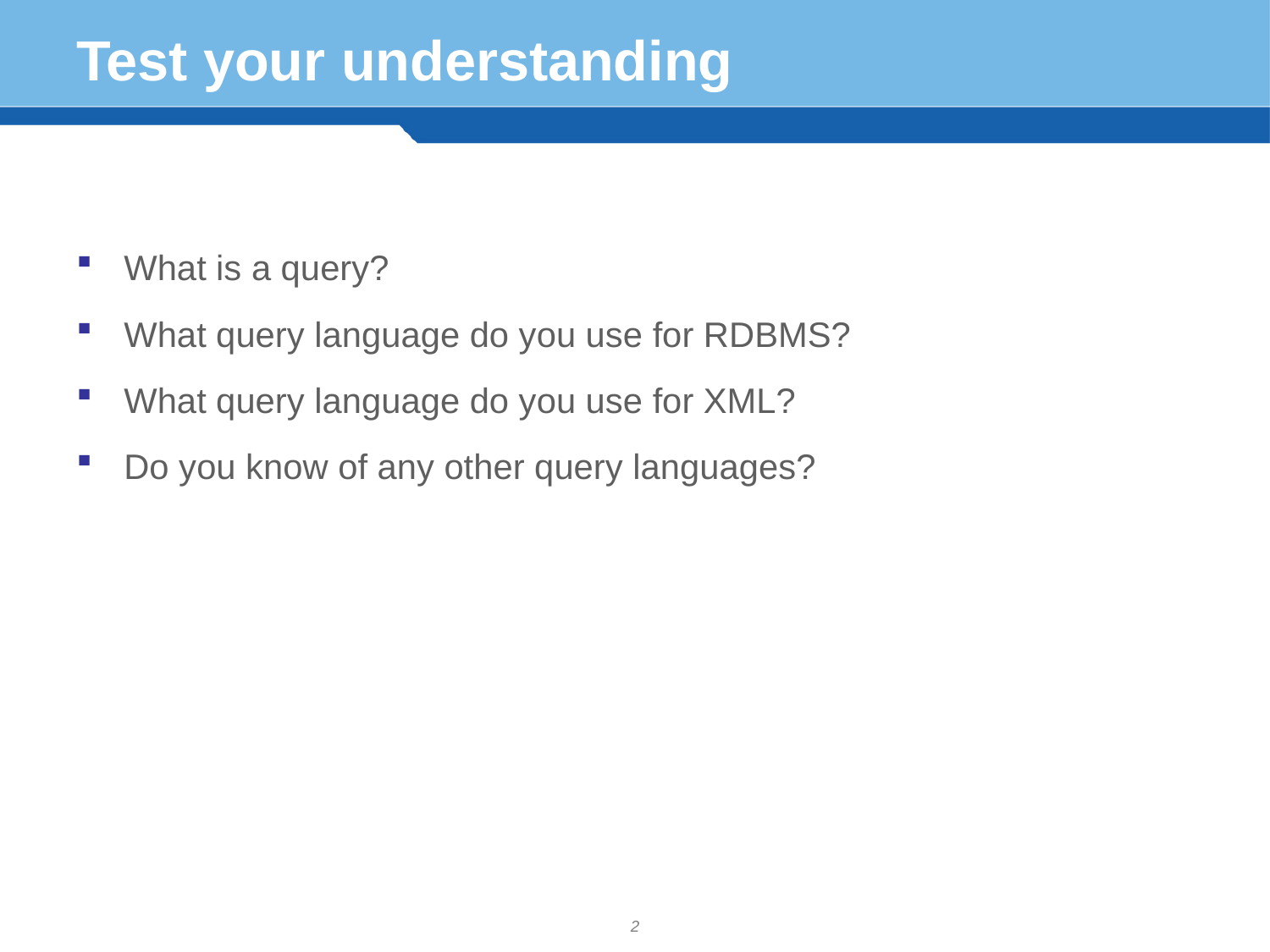

# Test your understanding
What is a query?
What query language do you use for RDBMS?
What query language do you use for XML?
Do you know of any other query languages?

2